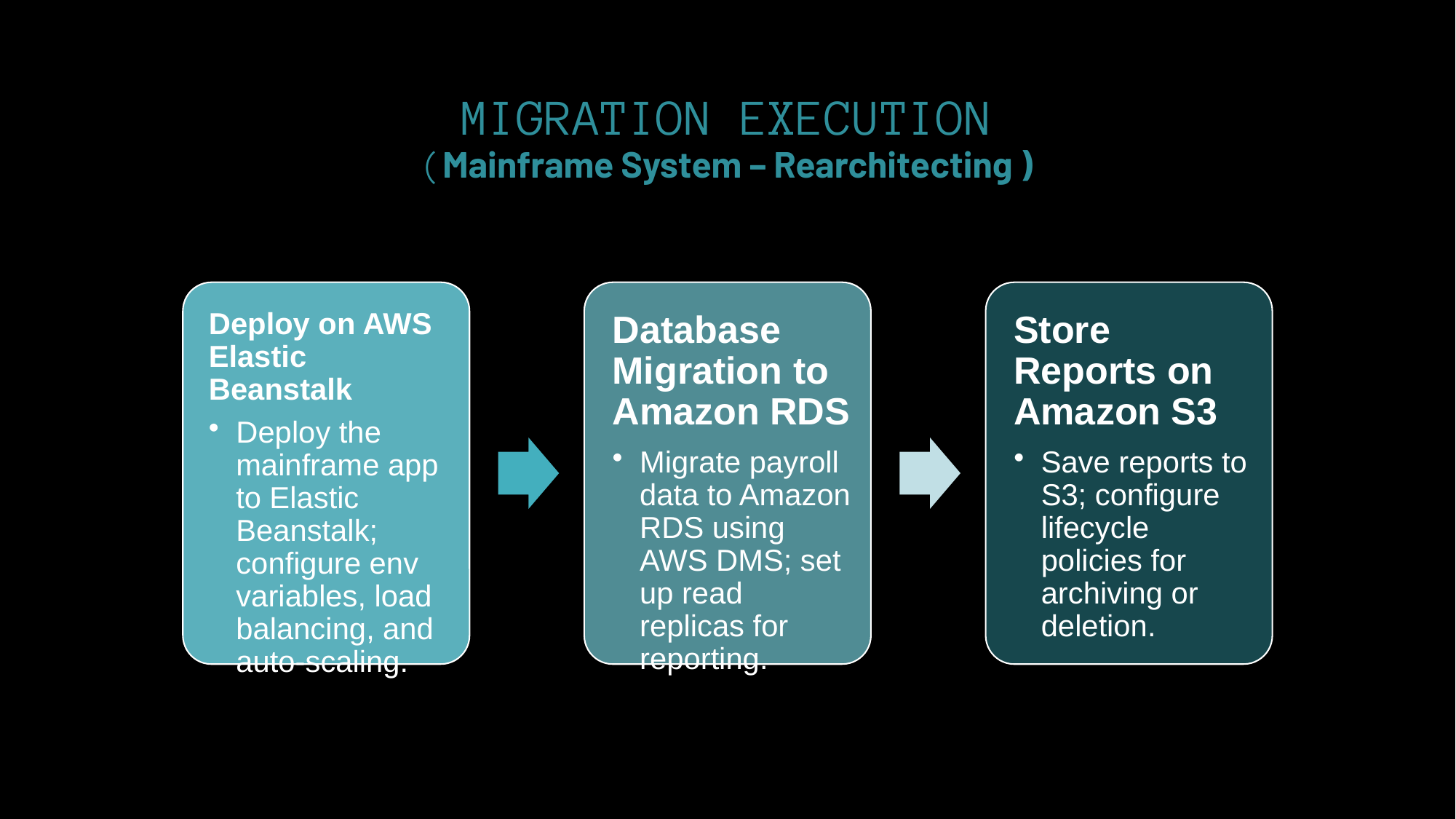

# MIGRATION EXECUTION (Mainframe System – Rearchitecting )
Deploy on AWS Elastic Beanstalk
Deploy the mainframe app to Elastic Beanstalk; configure env variables, load balancing, and auto-scaling.

Database Migration to Amazon RDS
Migrate payroll data to Amazon RDS using AWS DMS; set up read replicas for reporting.

Store Reports on Amazon S3
Save reports to S3; configure lifecycle policies for archiving or deletion.